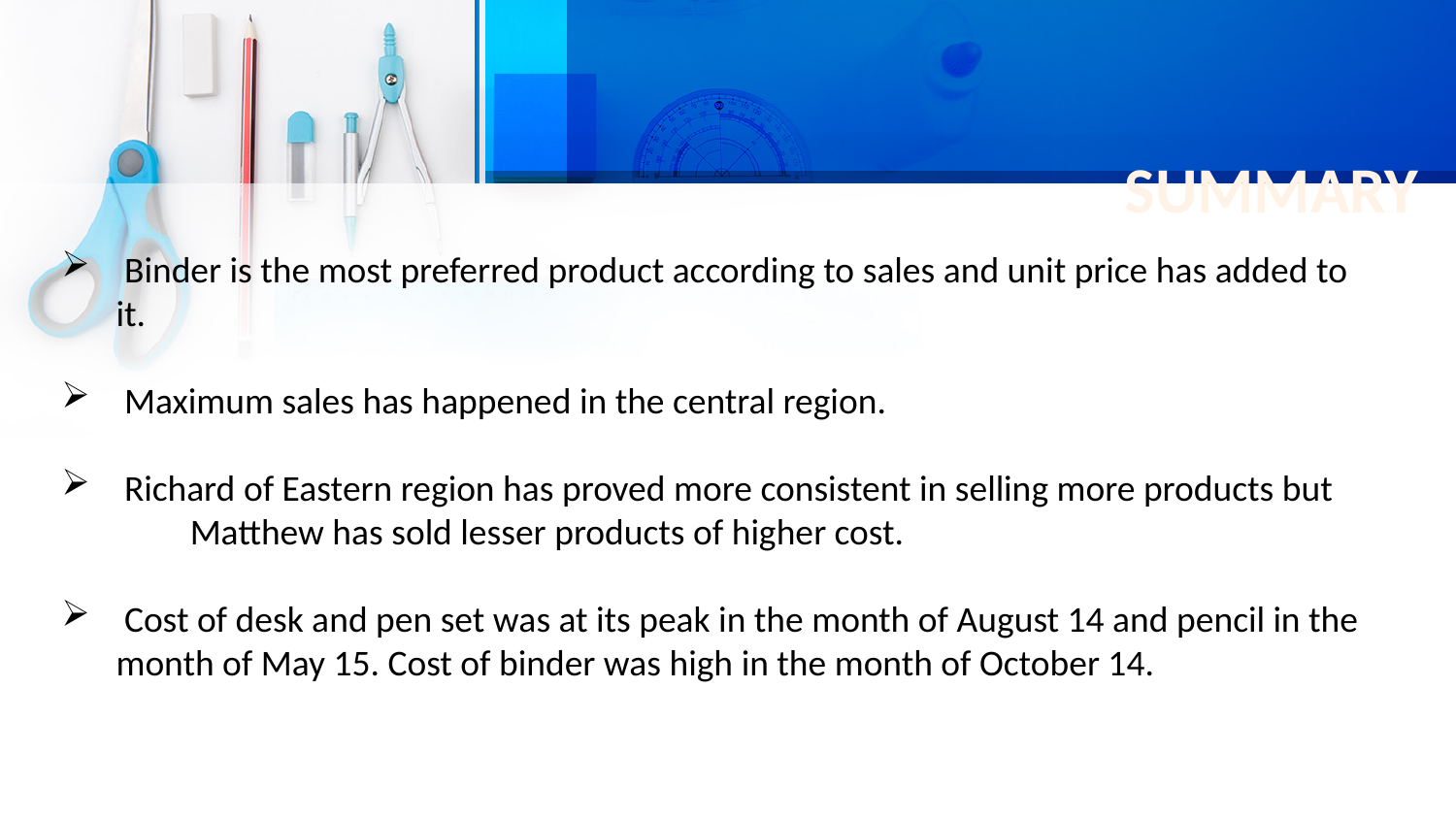

SUMMARY
 Binder is the most preferred product according to sales and unit price has added to it.

 Maximum sales has happened in the central region.

 Richard of Eastern region has proved more consistent in selling more products but              Matthew has sold lesser products of higher cost.

 Cost of desk and pen set was at its peak in the month of August 14 and pencil in the month of May 15. Cost of binder was high in the month of October 14.